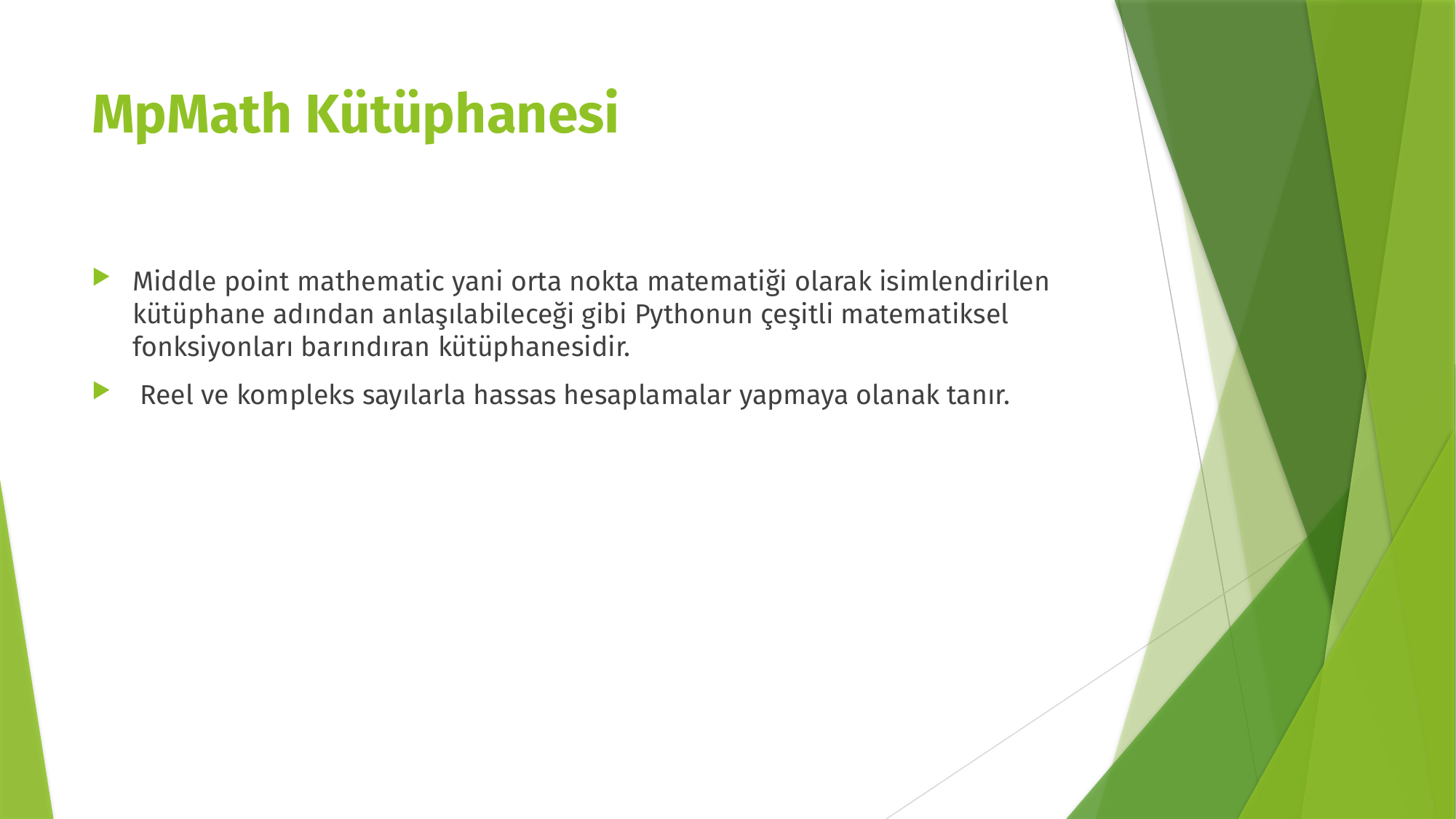

# MpMath Kütüphanesi
Middle point mathematic yani orta nokta matematiği olarak isimlendirilen kütüphane adından anlaşılabileceği gibi Pythonun çeşitli matematiksel fonksiyonları barındıran kütüphanesidir.
 Reel ve kompleks sayılarla hassas hesaplamalar yapmaya olanak tanır.